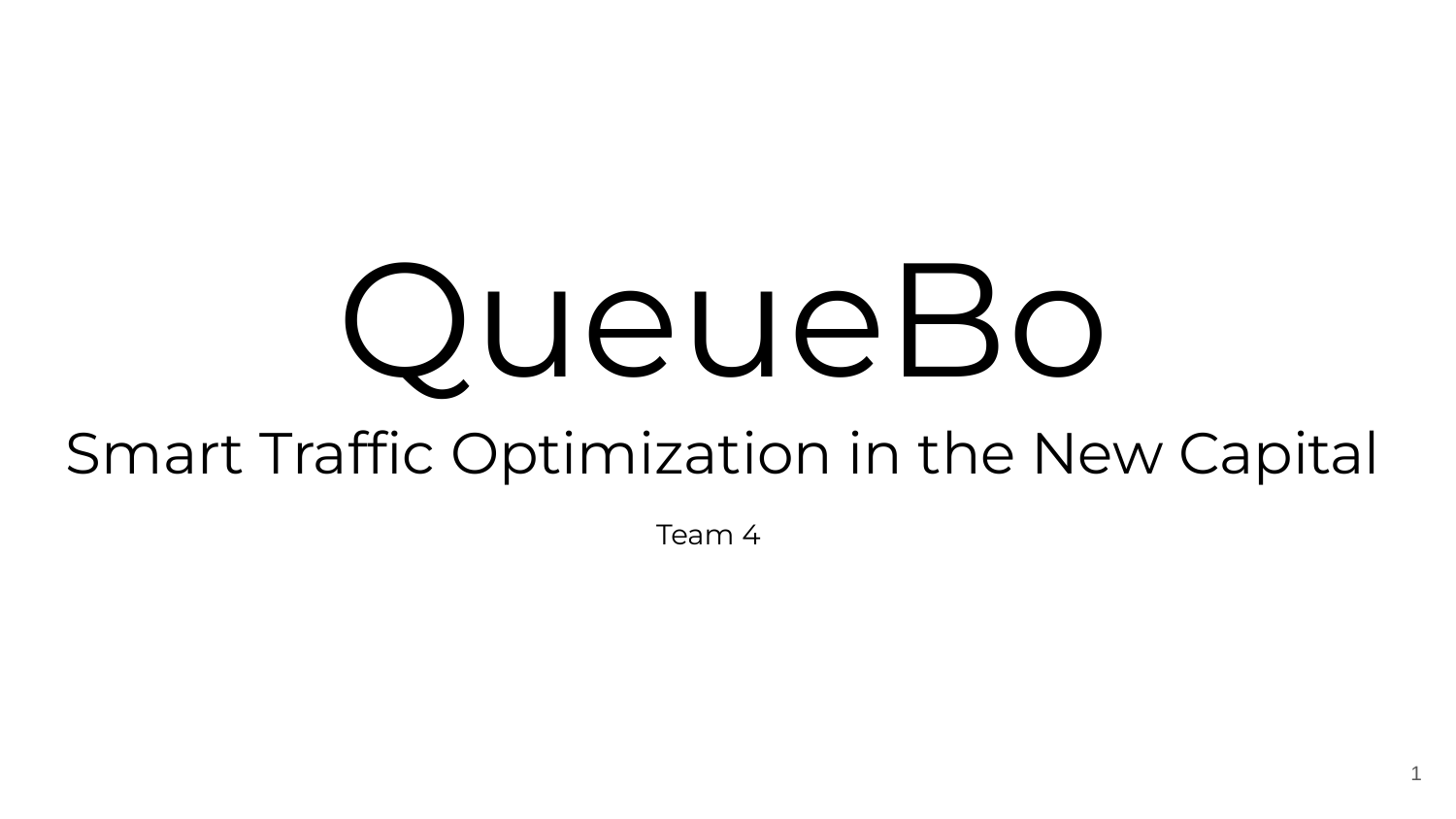

# QueueBo
Smart Traffic Optimization in the New Capital
Team 4
1